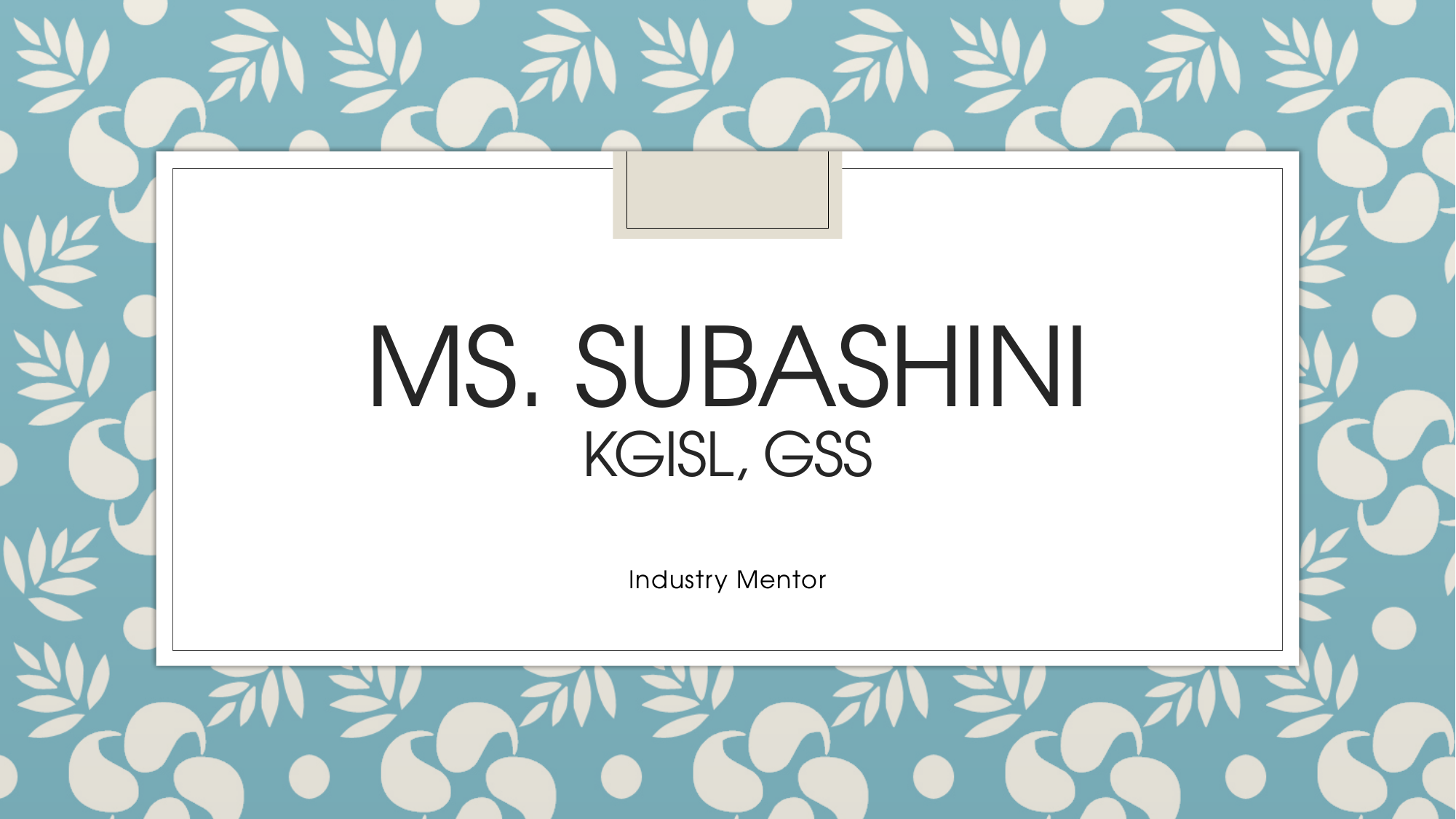

# MS. SUBASHINI kgisl, gss
Industry Mentor